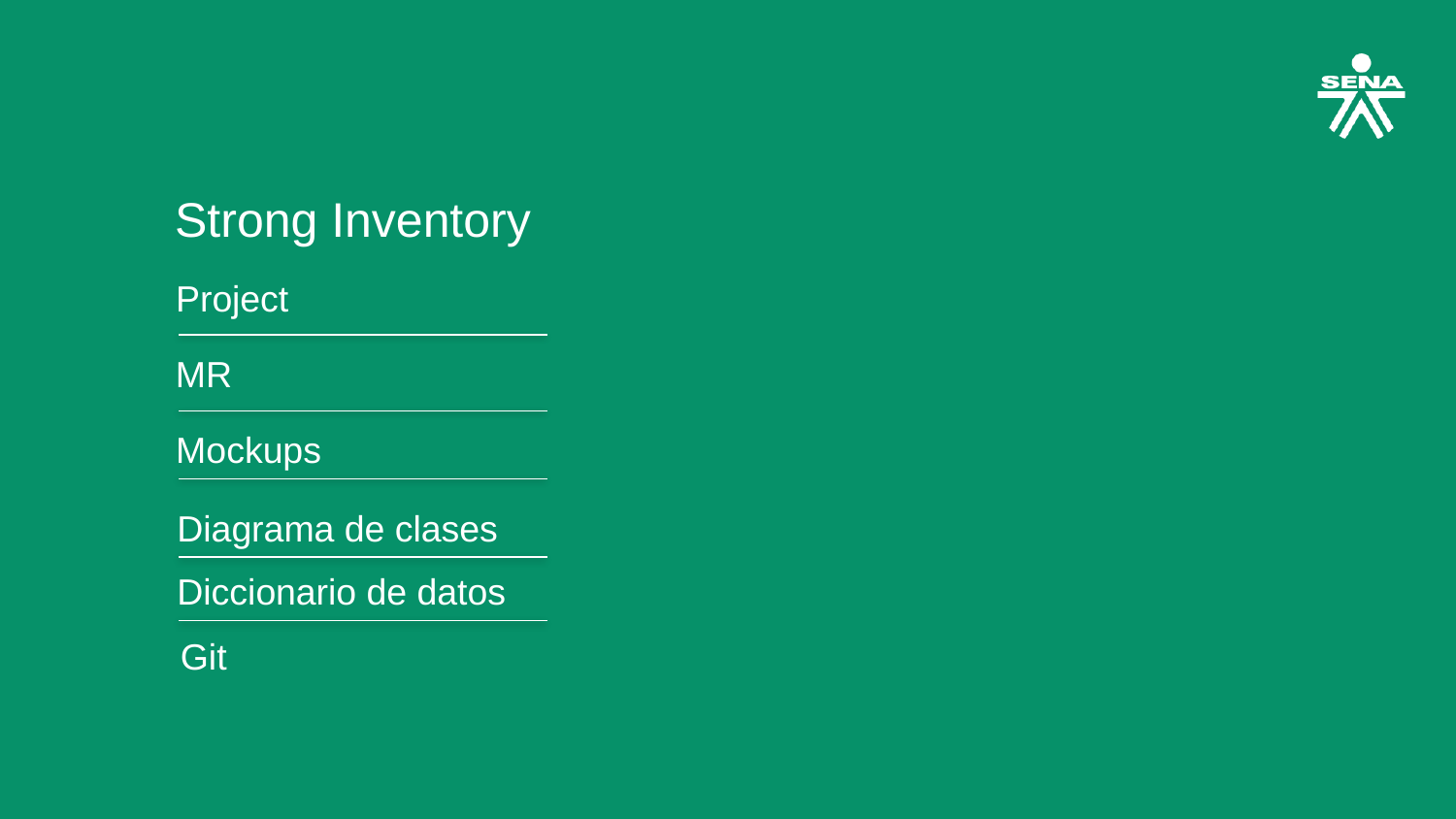

Strong Inventory
Project
MR
Mockups
Diagrama de clases
Diccionario de datos
Git